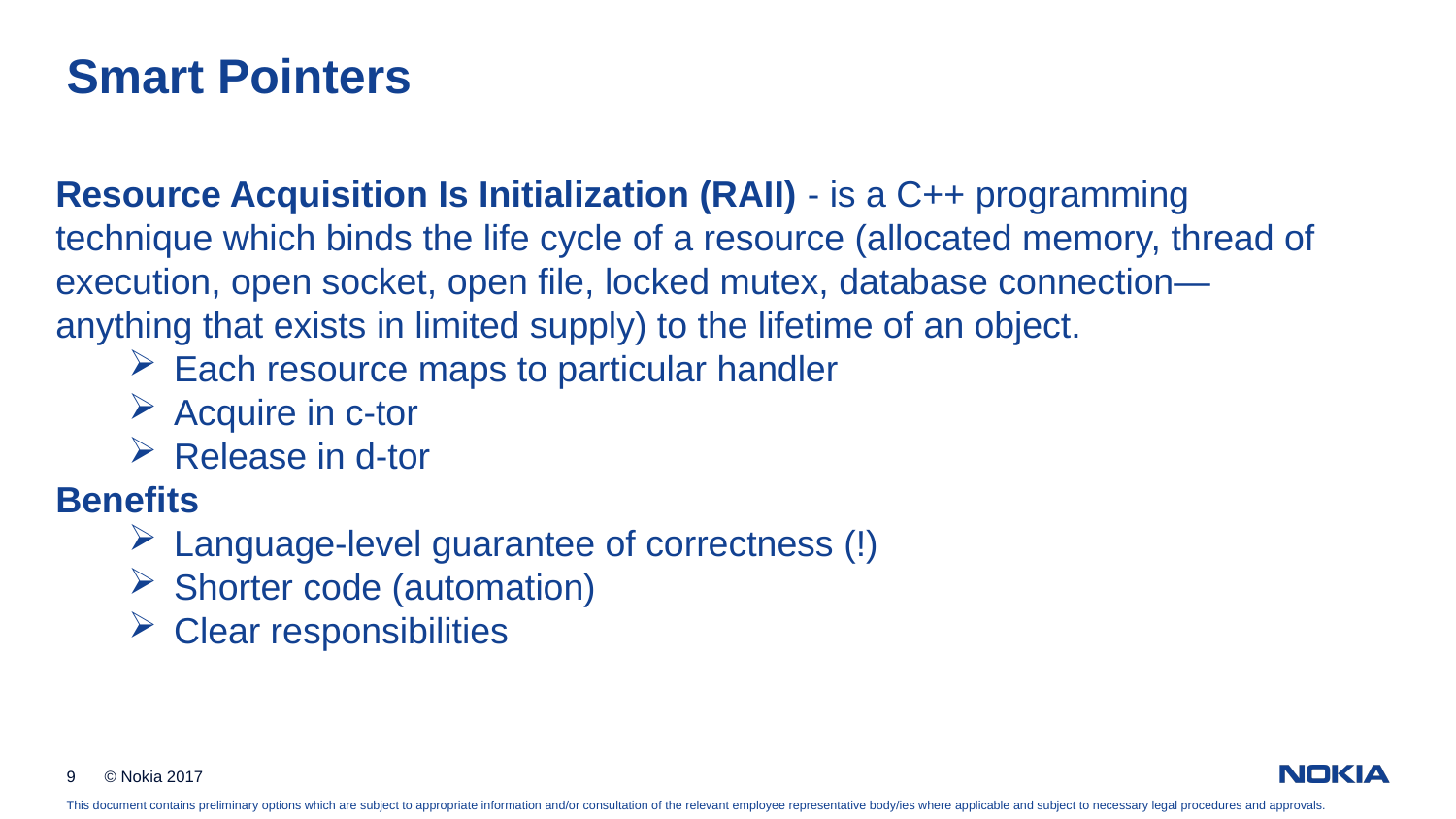

Smart Pointers
Resource Acquisition Is Initialization (RAII) - is a C++ programming technique which binds the life cycle of a resource (allocated memory, thread of execution, open socket, open file, locked mutex, database connection—anything that exists in limited supply) to the lifetime of an object.
Each resource maps to particular handler
Acquire in c-tor
Release in d-tor
Benefits
Language-level guarantee of correctness (!)
Shorter code (automation)
Clear responsibilities